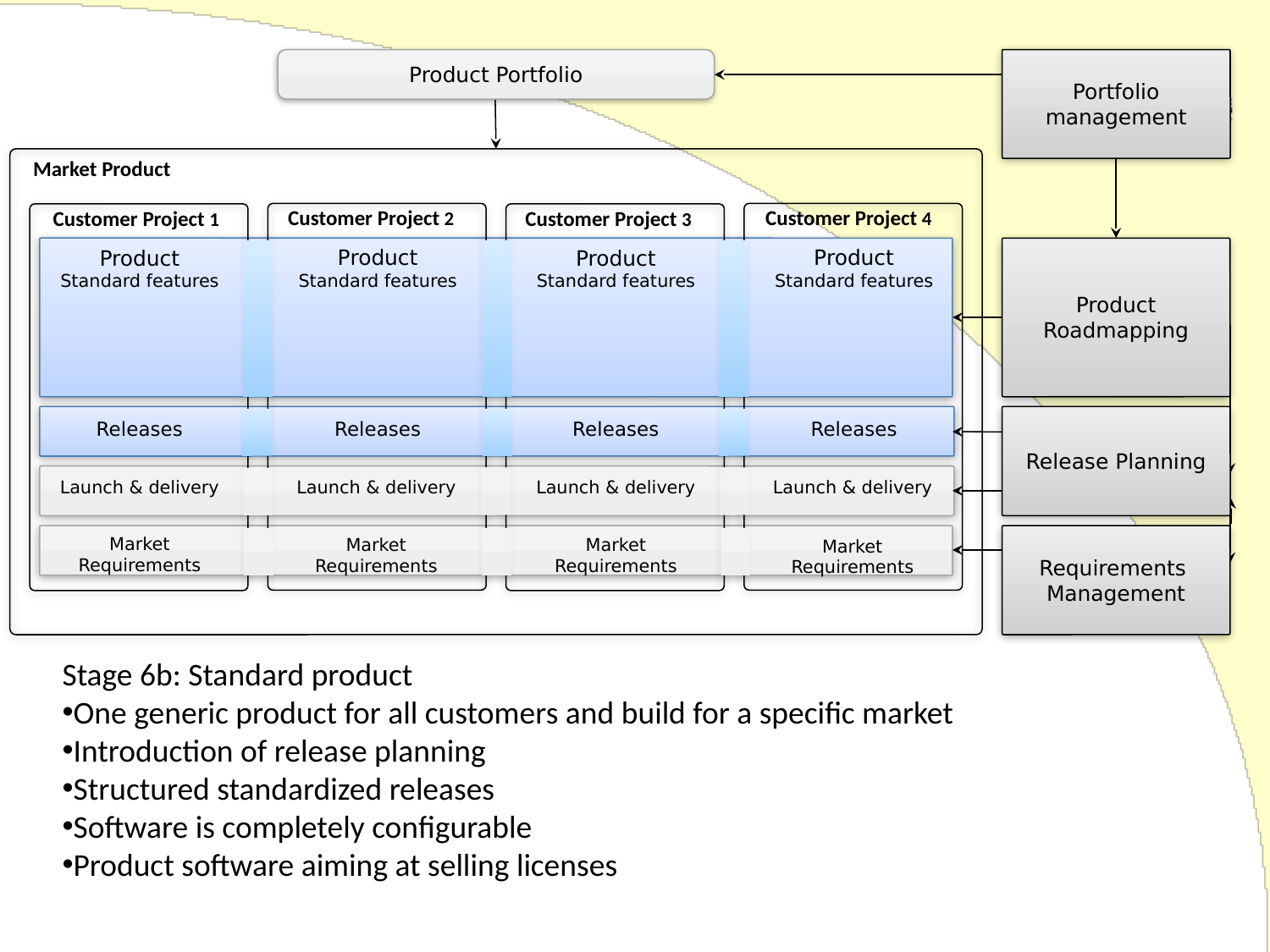

Product Portfolio
Portfolio management

Market Product
Customer Project 2
Customer Project 4
Customer Project 1
Customer Project 3

Product
Standard features

Product
Standard features

Product
Standard features
Product
Standard features

Product Roadmapping

Releases
Releases

Releases
Releases
Release Planning

Launch & delivery
Launch & delivery

Launch & delivery

Launch & delivery

Requirements
Management
Market Requirements

Market Requirements

Market Requirements

Market Requirements

Stage 6b: Standard product
One generic product for all customers and build for a specific market
Introduction of release planning
Structured standardized releases
Software is completely configurable
Product software aiming at selling licenses